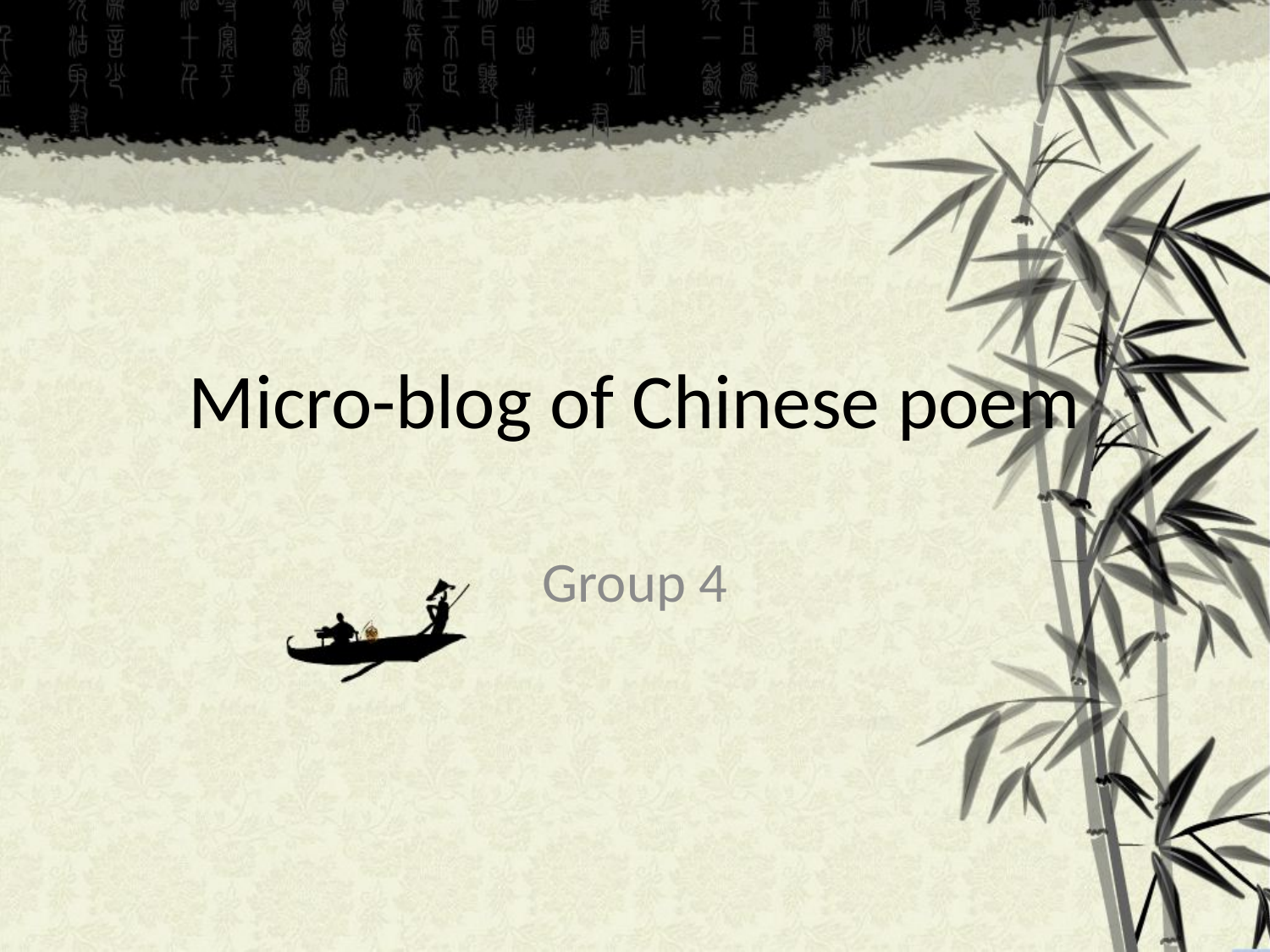

# Micro-blog of Chinese poem
Group 4